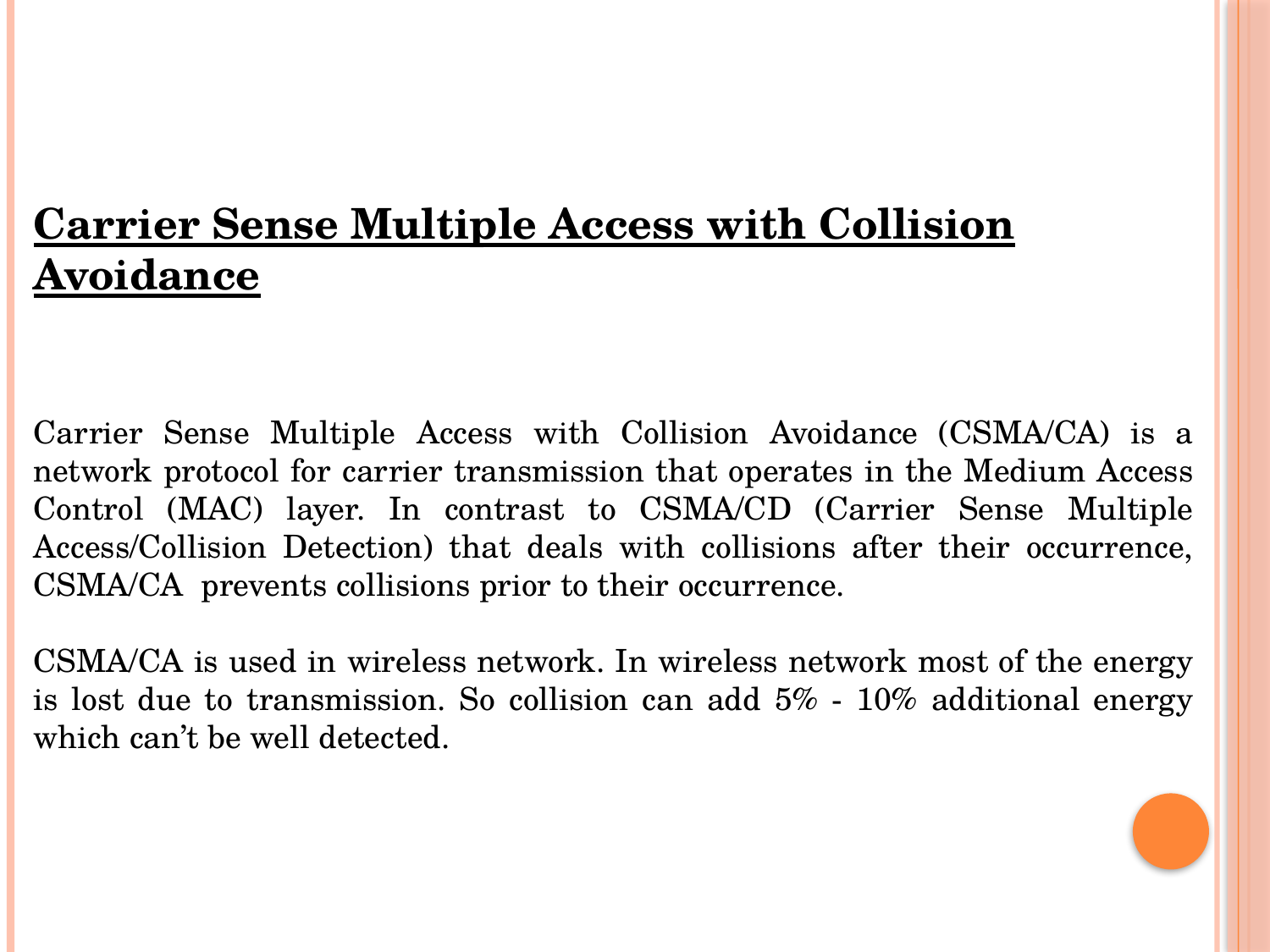

Carrier Sense Multiple Access with Collision Avoidance

Carrier Sense Multiple Access with Collision Avoidance (CSMA/CA) is a network protocol for carrier transmission that operates in the Medium Access Control (MAC) layer. In contrast to CSMA/CD (Carrier Sense Multiple Access/Collision Detection) that deals with collisions after their occurrence, CSMA/CA  prevents collisions prior to their occurrence.

CSMA/CA is used in wireless network. In wireless network most of the energy is lost due to transmission. So collision can add 5% - 10% additional energy which can’t be well detected.